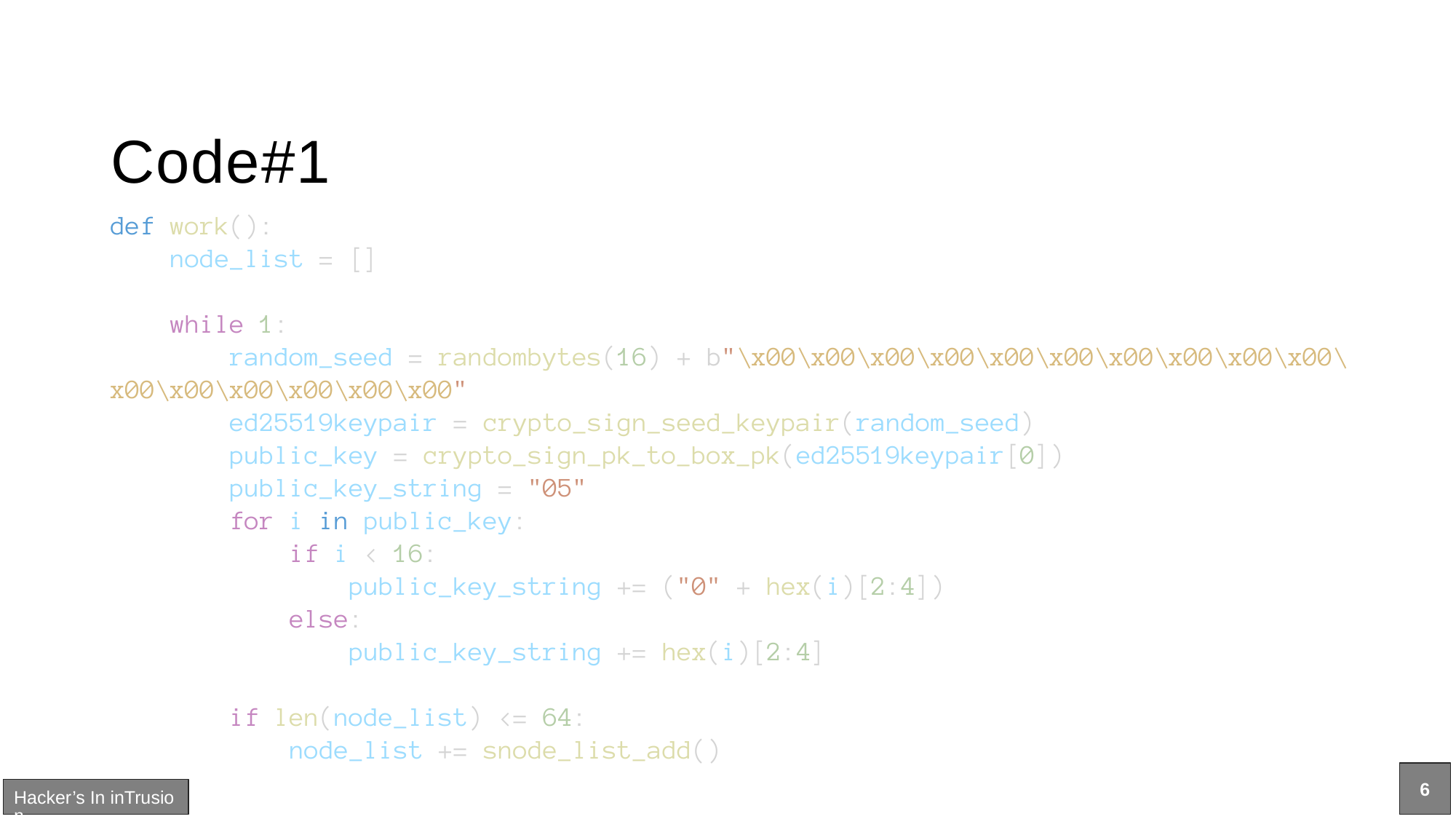

# Code#1
def work():
    node_list = []

    while 1:
        random_seed = randombytes(16) + b"\x00\x00\x00\x00\x00\x00\x00\x00\x00\x00\x00\x00\x00\x00\x00\x00"
        ed25519keypair = crypto_sign_seed_keypair(random_seed)
        public_key = crypto_sign_pk_to_box_pk(ed25519keypair[0])
        public_key_string = "05"
        for i in public_key:
            if i < 16:
                public_key_string += ("0" + hex(i)[2:4])
            else:
                public_key_string += hex(i)[2:4]

        if len(node_list) <= 64:
            node_list += snode_list_add()
6
Hacker’s In inTrusion